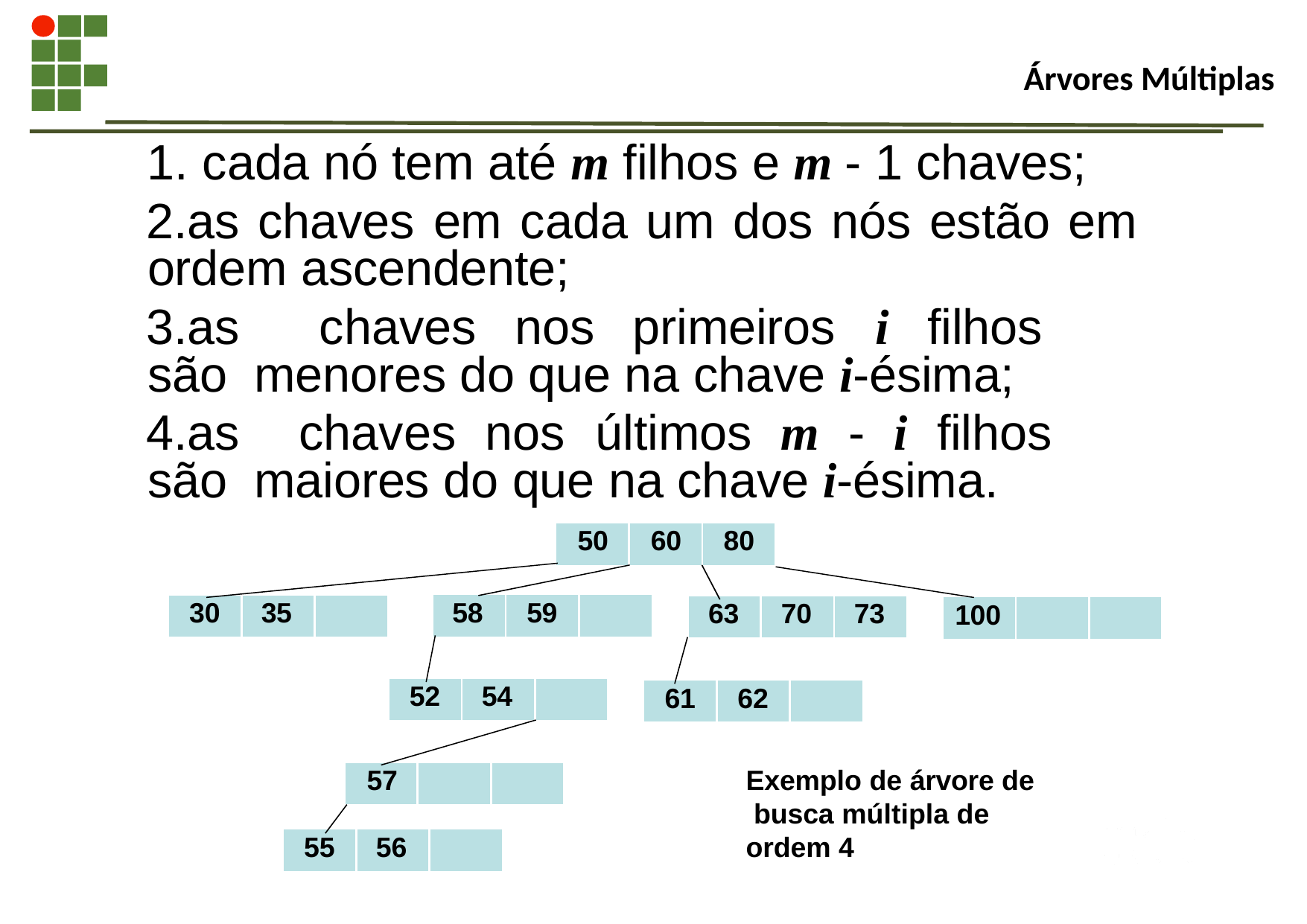

# Árvores Múltiplas
cada nó tem até m filhos e m - 1 chaves;
as chaves em cada um dos nós estão em  ordem ascendente;
as	chaves	nos	primeiros	i	filhos	são  menores do que na chave i-ésima;
as	chaves	nos	últimos	m	-	i	filhos	são  maiores do que na chave i-ésima.
| 50 | 60 | 80 |
| --- | --- | --- |

| 58 | 59 |  |
| --- | --- | --- |
| 30 | 35 |  |
| --- | --- | --- |
| 63 | 70 | 73 |
| --- | --- | --- |
| 100 |  |  |
| --- | --- | --- |

| 52 | 54 |  |
| --- | --- | --- |
| 61 | 62 |  |
| --- | --- | --- |

Exemplo de árvore de  busca múltipla de  ordem 4
| 57 |  |  |
| --- | --- | --- |

| 55 | 56 |  |
| --- | --- | --- |